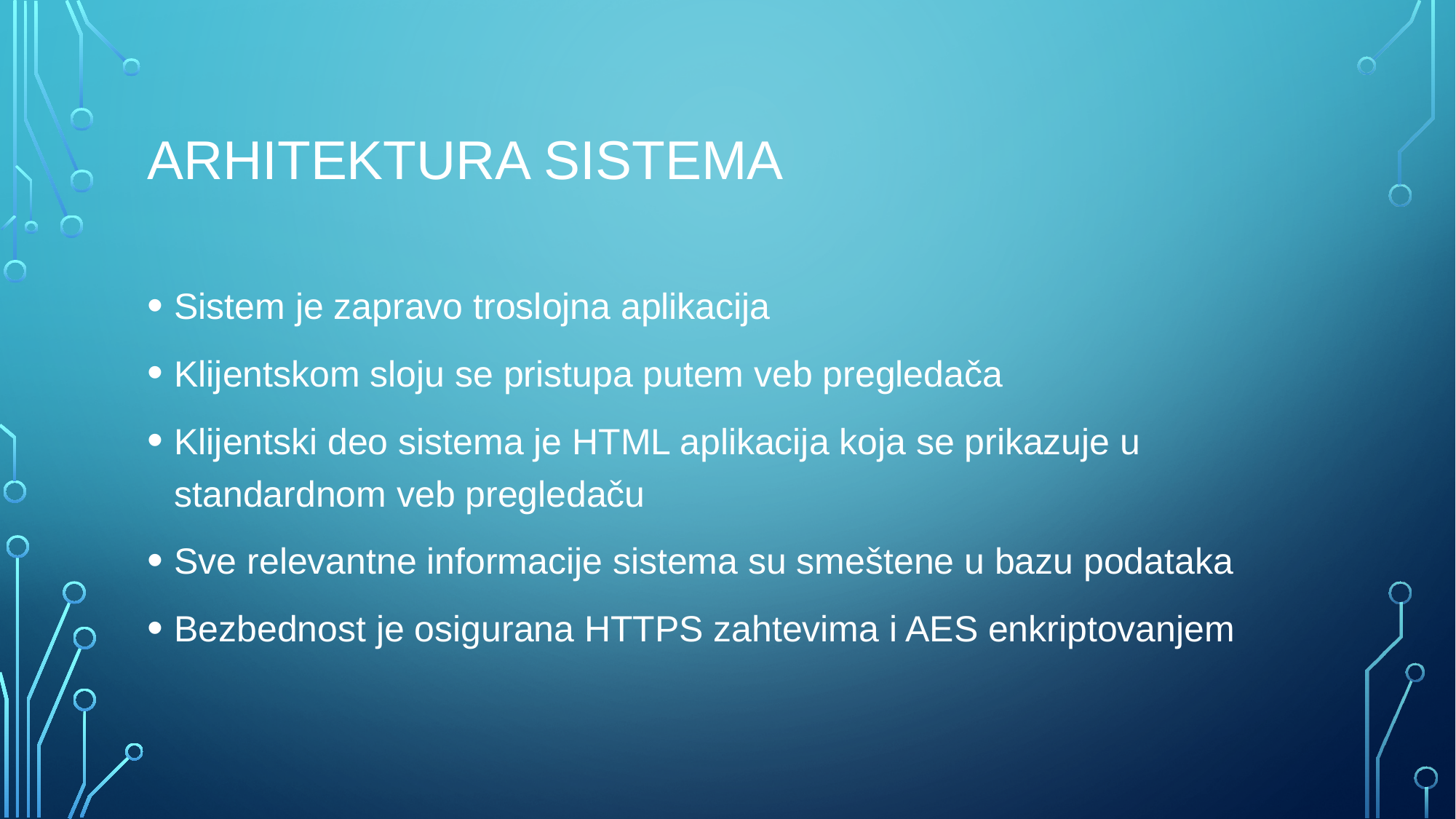

# Arhitektura sistema
Sistem je zapravo troslojna aplikacija
Klijentskom sloju se pristupa putem veb pregledača
Klijentski deo sistema je HTML aplikacija koja se prikazuje u standardnom veb pregledaču
Sve relevantne informacije sistema su smeštene u bazu podataka
Bezbednost je osigurana HTTPS zahtevima i AES enkriptovanjem